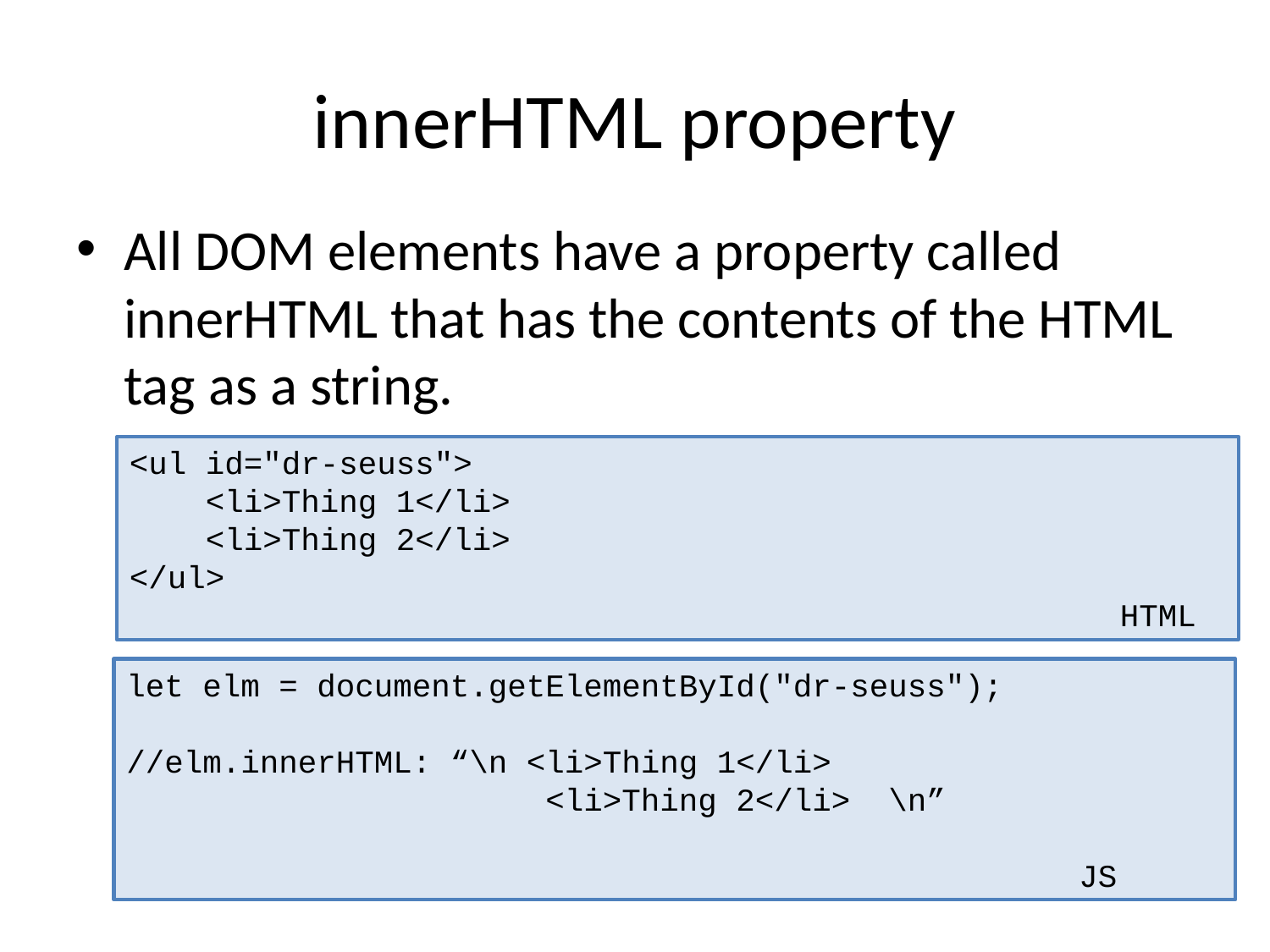

# innerHTML property
All DOM elements have a property called innerHTML that has the contents of the HTML tag as a string.
<ul id="dr-seuss">
    <li>Thing 1</li>
    <li>Thing 2</li>
</ul>
                                                    HTML
let elm = document.getElementById("dr-seuss");

//elm.innerHTML: “\n <li>Thing 1</li>
                      <li>Thing 2</li>  \n”

                                                  JS